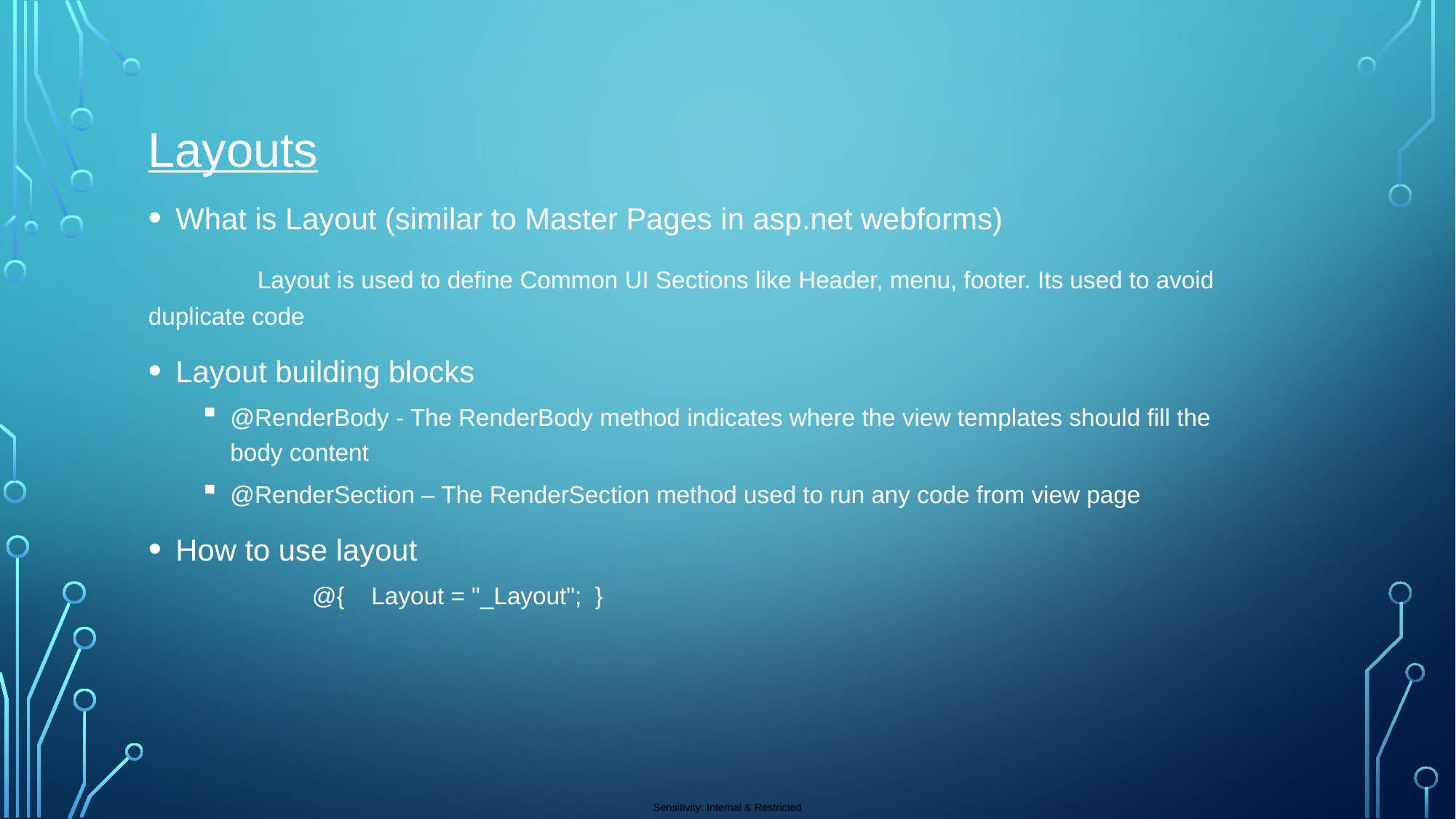

Layouts
What is Layout (similar to Master Pages in asp.net webforms)
	Layout is used to define Common UI Sections like Header, menu, footer. Its used to avoid duplicate code
Layout building blocks
@RenderBody - The RenderBody method indicates where the view templates should fill the body content
@RenderSection – The RenderSection method used to run any code from view page
How to use layout
@{    Layout = "_Layout";  }